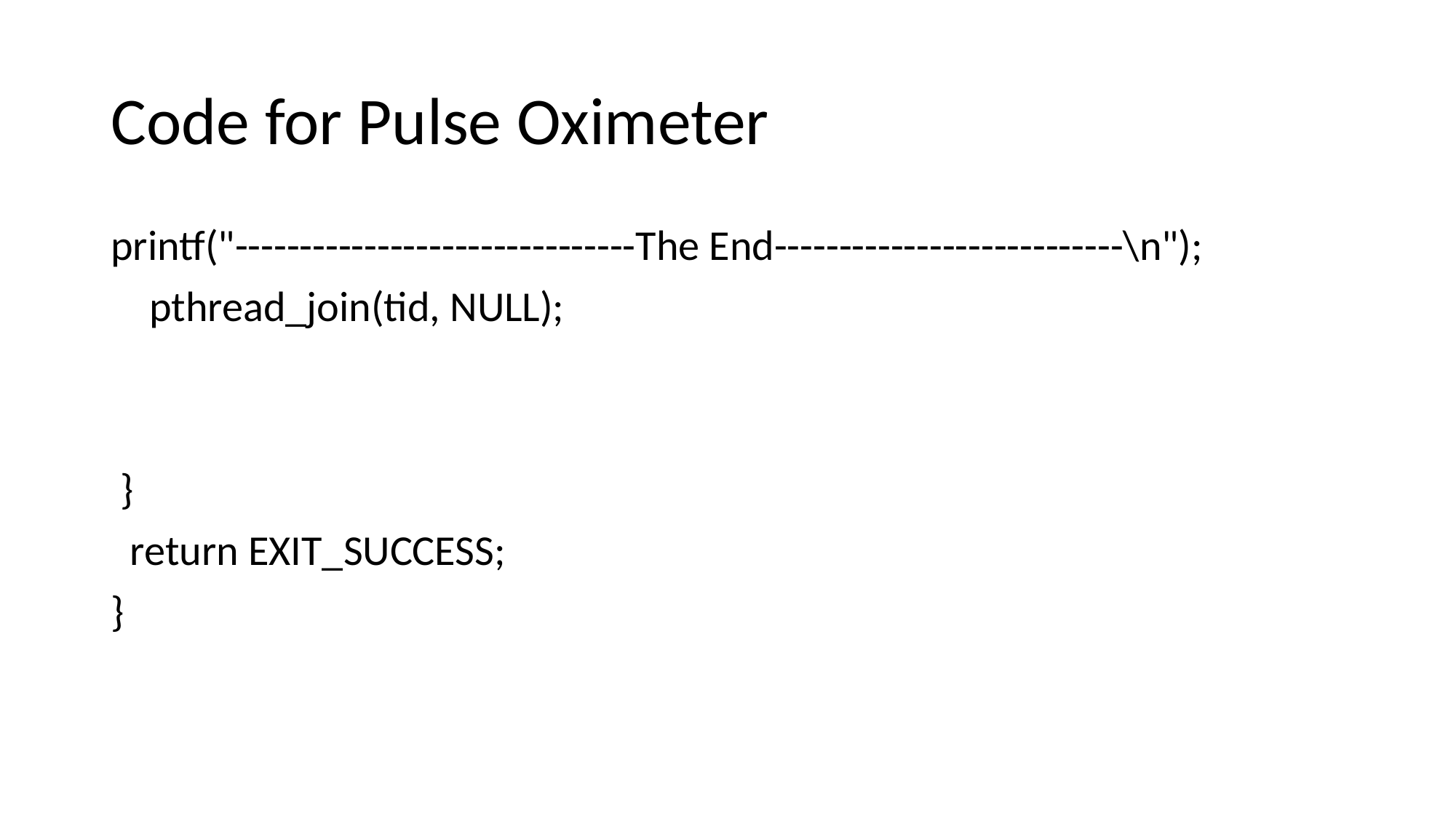

# Code for Pulse Oximeter
printf("-------------------------------The End---------------------------\n");
    pthread_join(tid, NULL);

 }
  return EXIT_SUCCESS;
}